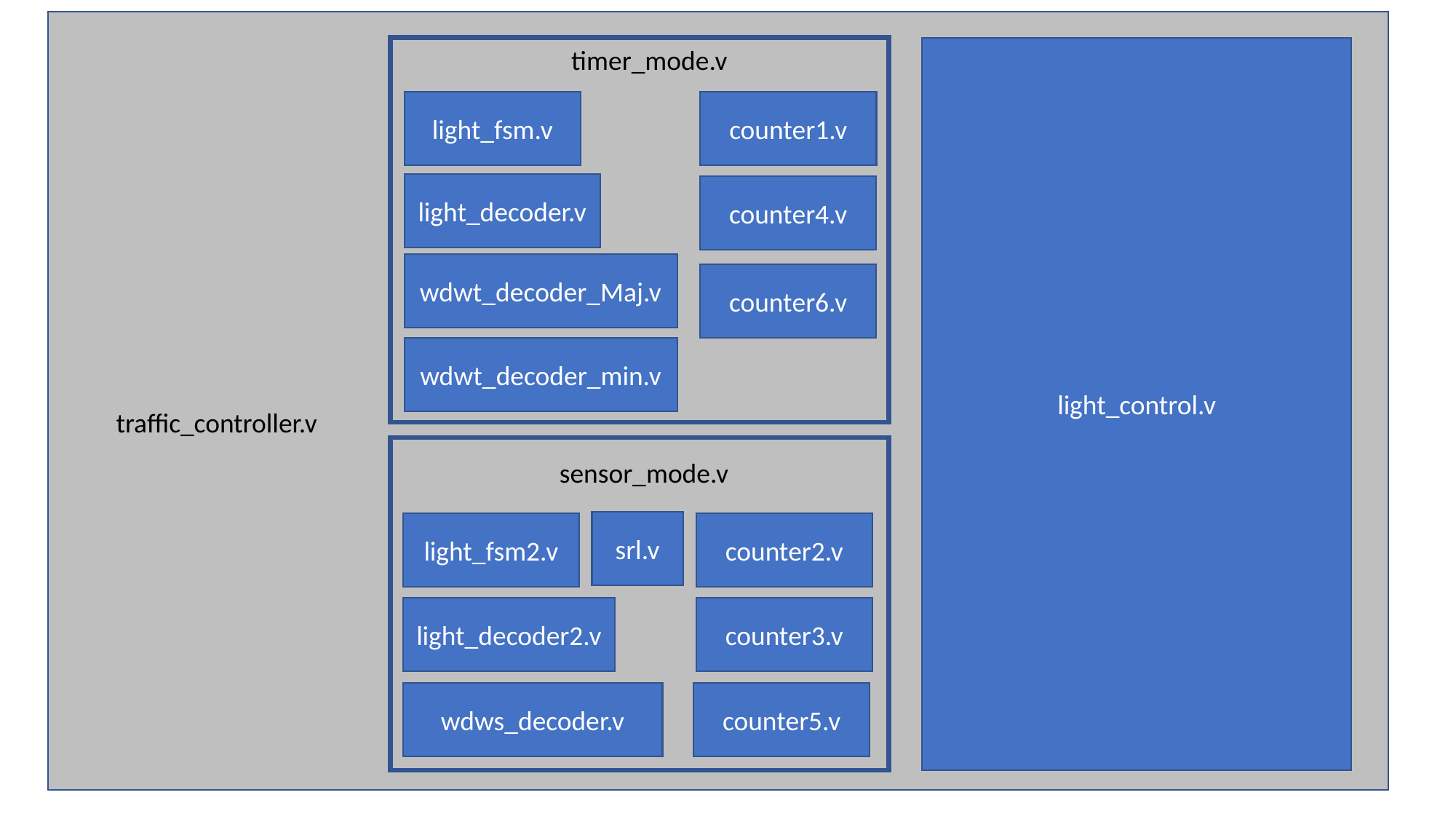

light_control.v
timer_mode.v
light_fsm.v
counter1.v
light_decoder.v
counter4.v
wdwt_decoder_Maj.v
counter6.v
wdwt_decoder_min.v
traffic_controller.v

sensor_mode.v
srl.v
light_fsm2.v
counter2.v
light_decoder2.v
counter3.v
counter5.v
wdws_decoder.v